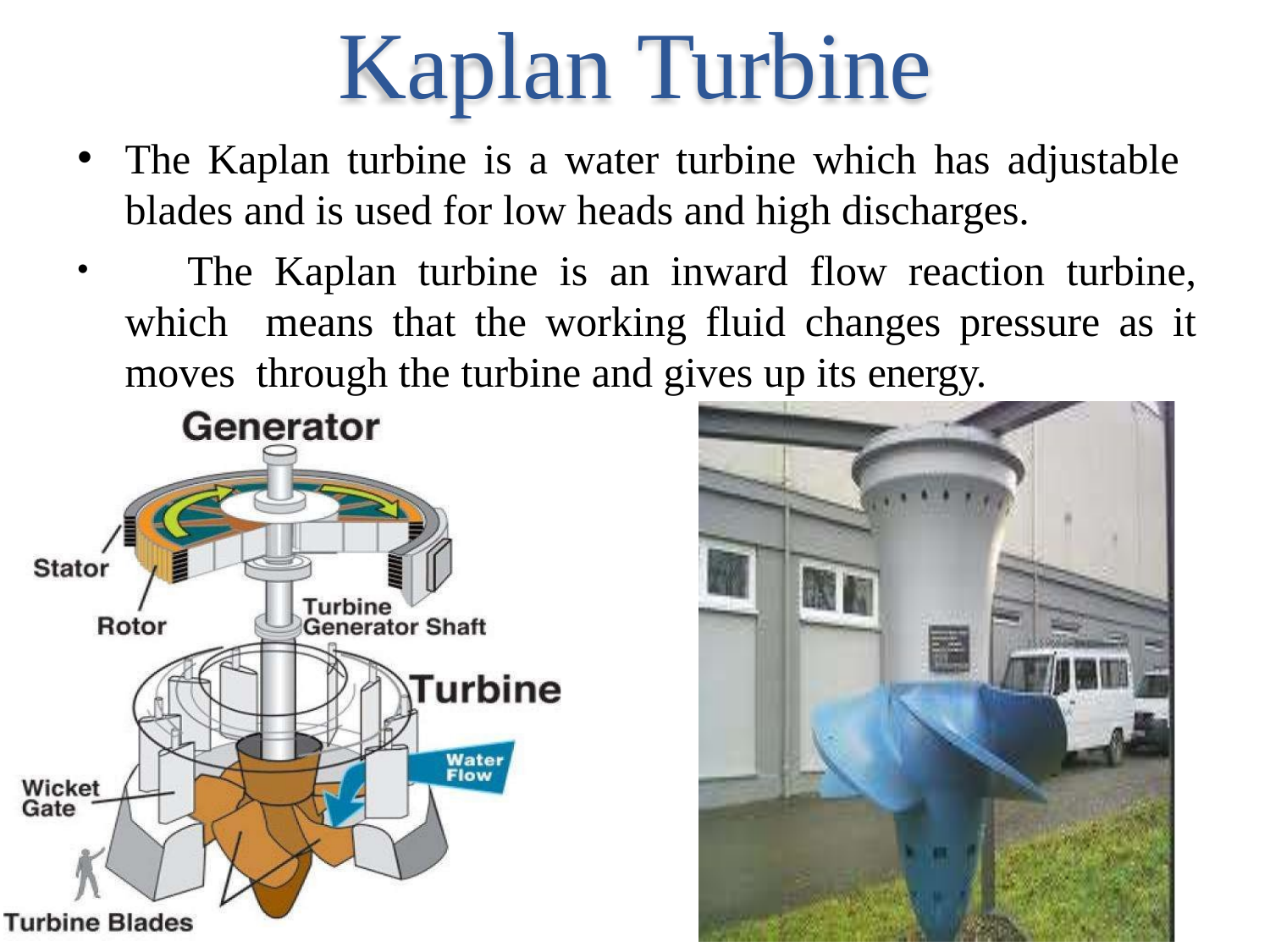

# Kaplan Turbine
The Kaplan turbine is a water turbine which has adjustable  blades and is used for low heads and high discharges.
	The Kaplan turbine is an inward flow reaction turbine, which  means that the working fluid changes pressure as it moves  through the turbine and gives up its energy.